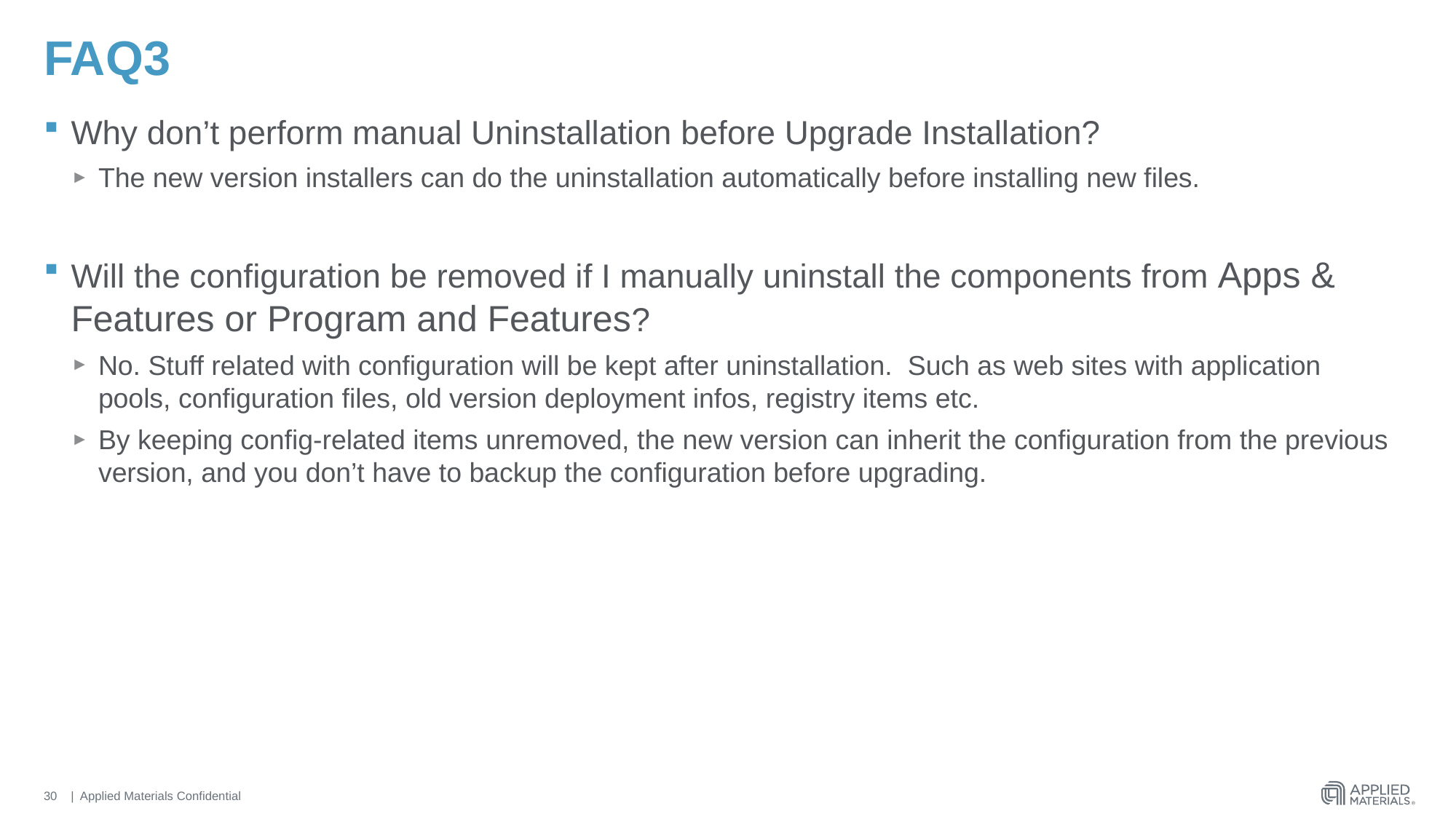

# FAQ3
Why don’t perform manual Uninstallation before Upgrade Installation?
The new version installers can do the uninstallation automatically before installing new files.

Will the configuration be removed if I manually uninstall the components from Apps & Features or Program and Features?
No. Stuff related with configuration will be kept after uninstallation.  Such as web sites with application pools, configuration files, old version deployment infos, registry items etc.
By keeping config-related items unremoved, the new version can inherit the configuration from the previous version, and you don’t have to backup the configuration before upgrading.
30